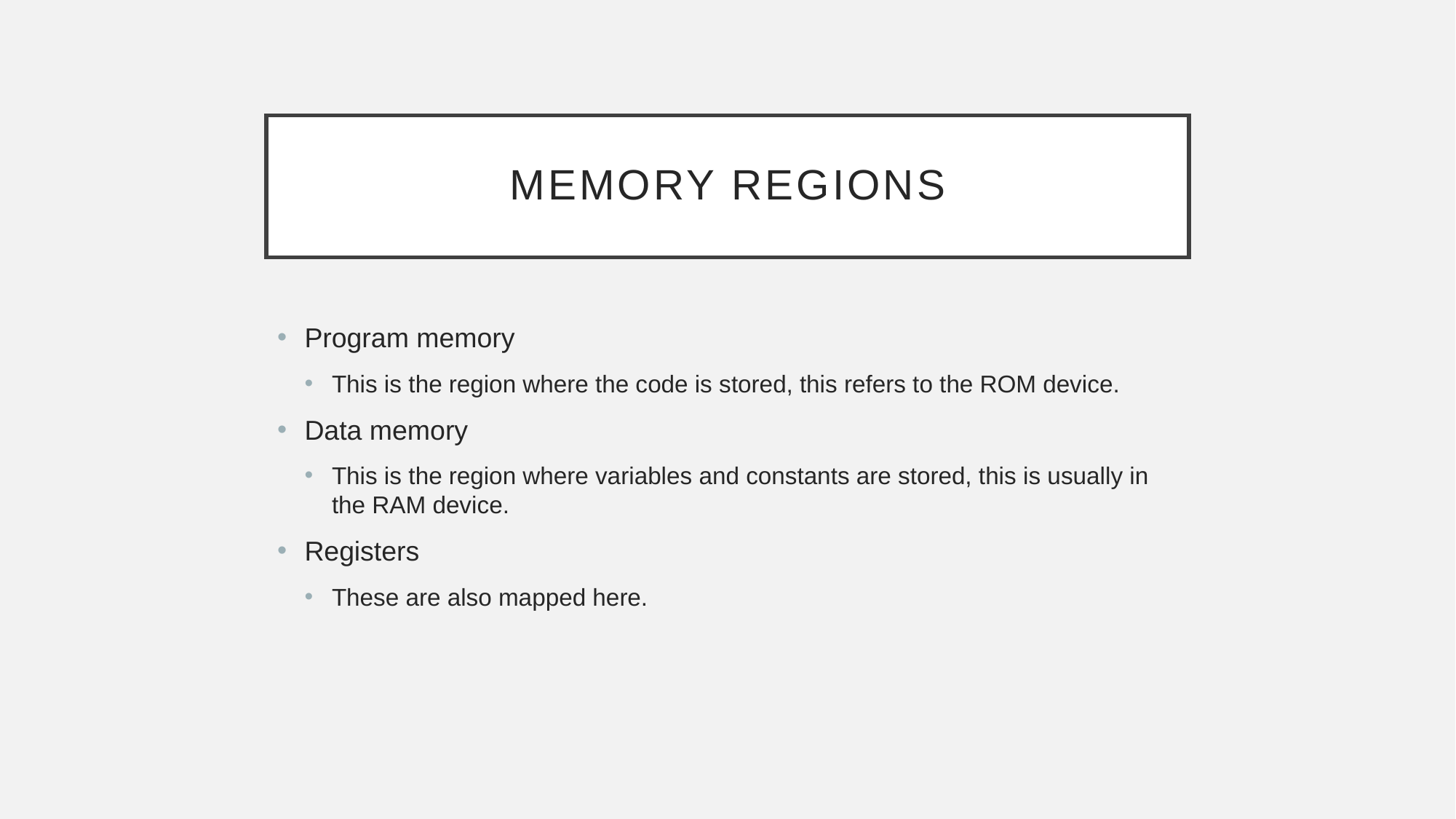

# Memory regions
Program memory
This is the region where the code is stored, this refers to the ROM device.
Data memory
This is the region where variables and constants are stored, this is usually in the RAM device.
Registers
These are also mapped here.